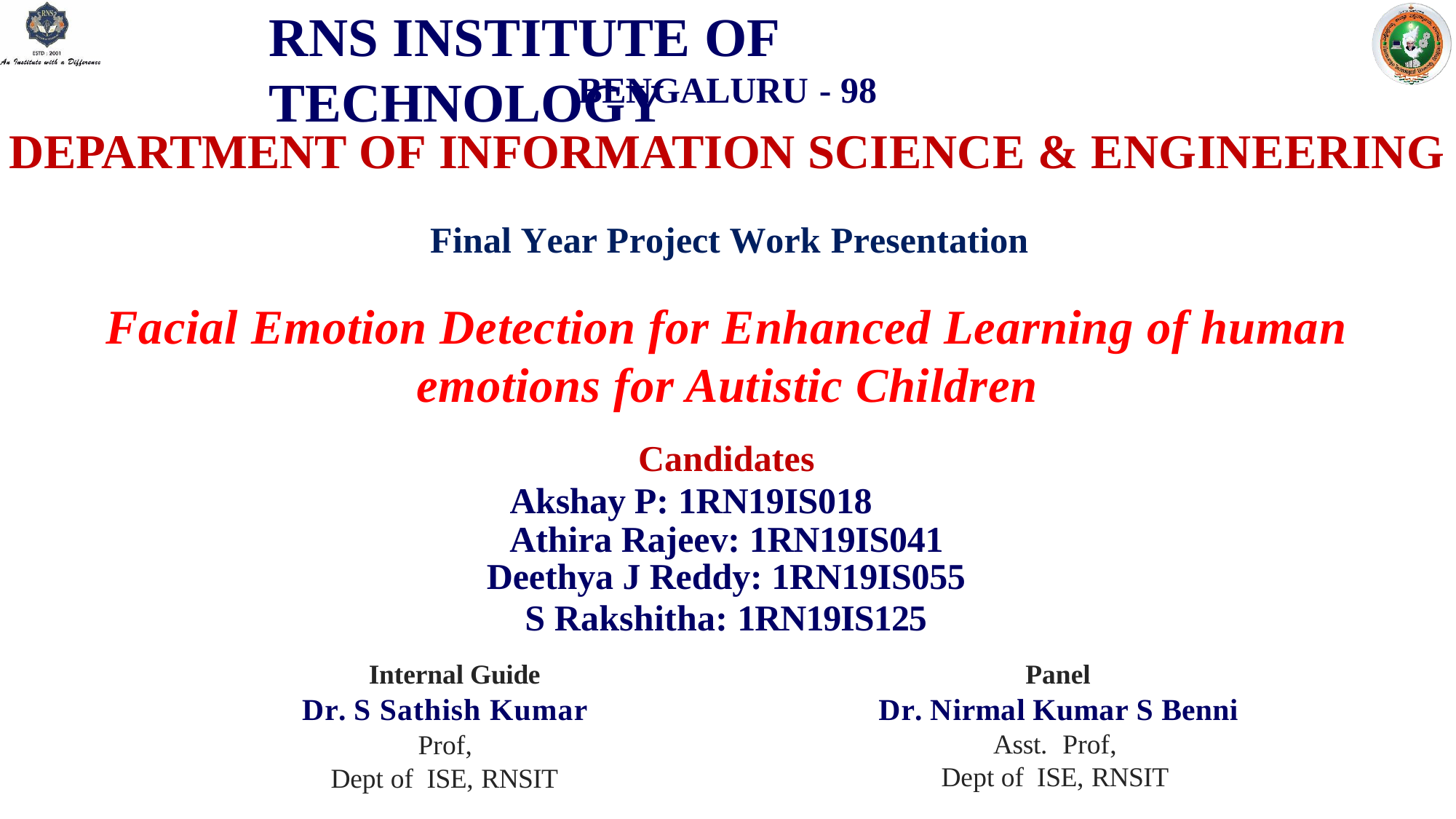

# RNS INSTITUTE OF TECHNOLOGY
BENGALURU - 98
DEPARTMENT OF INFORMATION SCIENCE & ENGINEERING
Final Year Project Work Presentation
Facial Emotion Detection for Enhanced Learning of human emotions for Autistic Children
Candidates
Akshay P: 1RN19IS018         Athira Rajeev: 1RN19IS041
Deethya J Reddy: 1RN19IS055
S Rakshitha: 1RN19IS125
  Internal Guide
Dr. S Sathish Kumar
     Prof,            Dept of ISE, RNSIT
Panel
Dr. Nirmal Kumar S Benni
Asst. Prof,
Dept of ISE, RNSIT